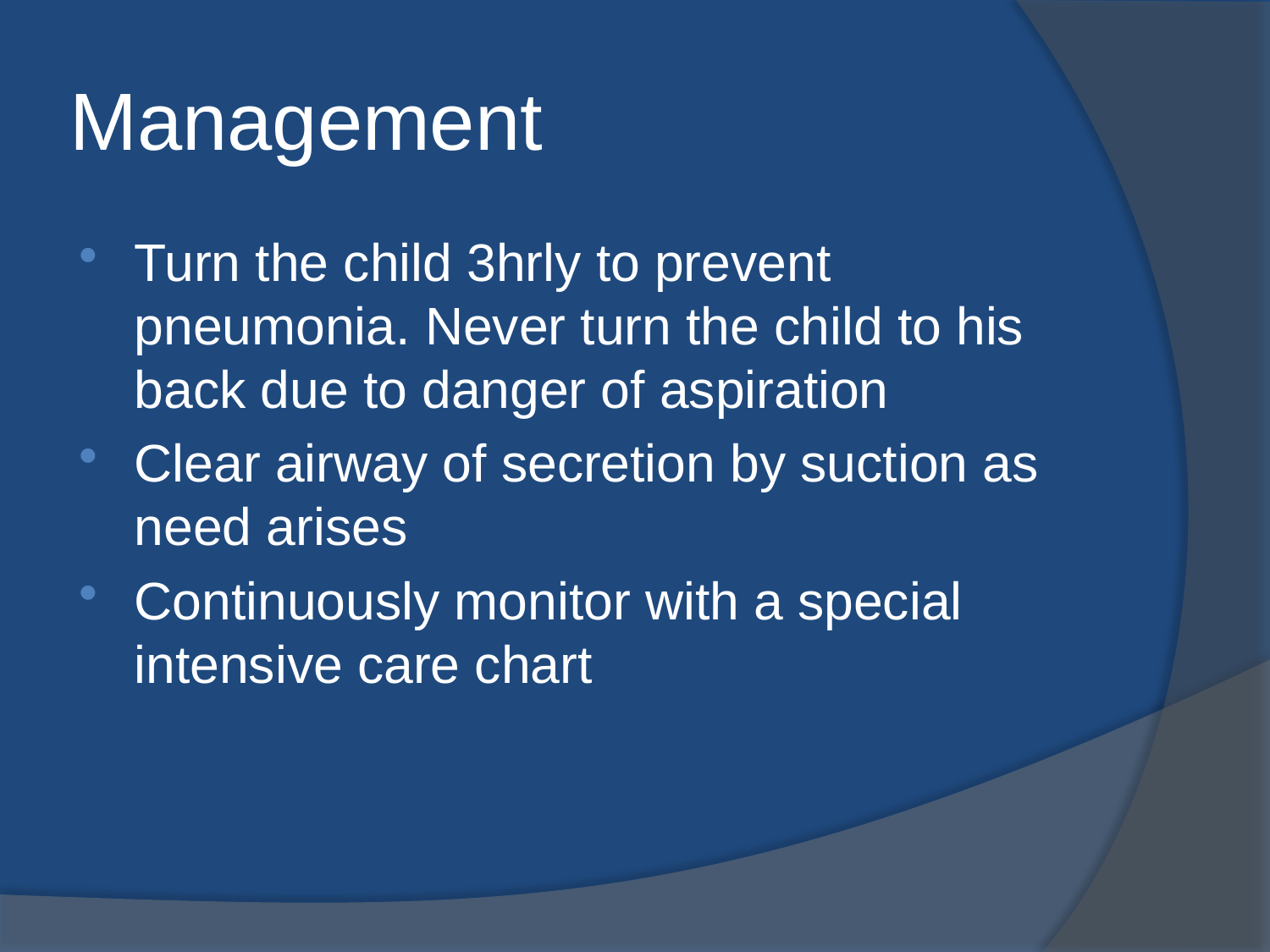

# Management
Turn the child 3hrly to prevent pneumonia. Never turn the child to his back due to danger of aspiration
Clear airway of secretion by suction as need arises
Continuously monitor with a special intensive care chart